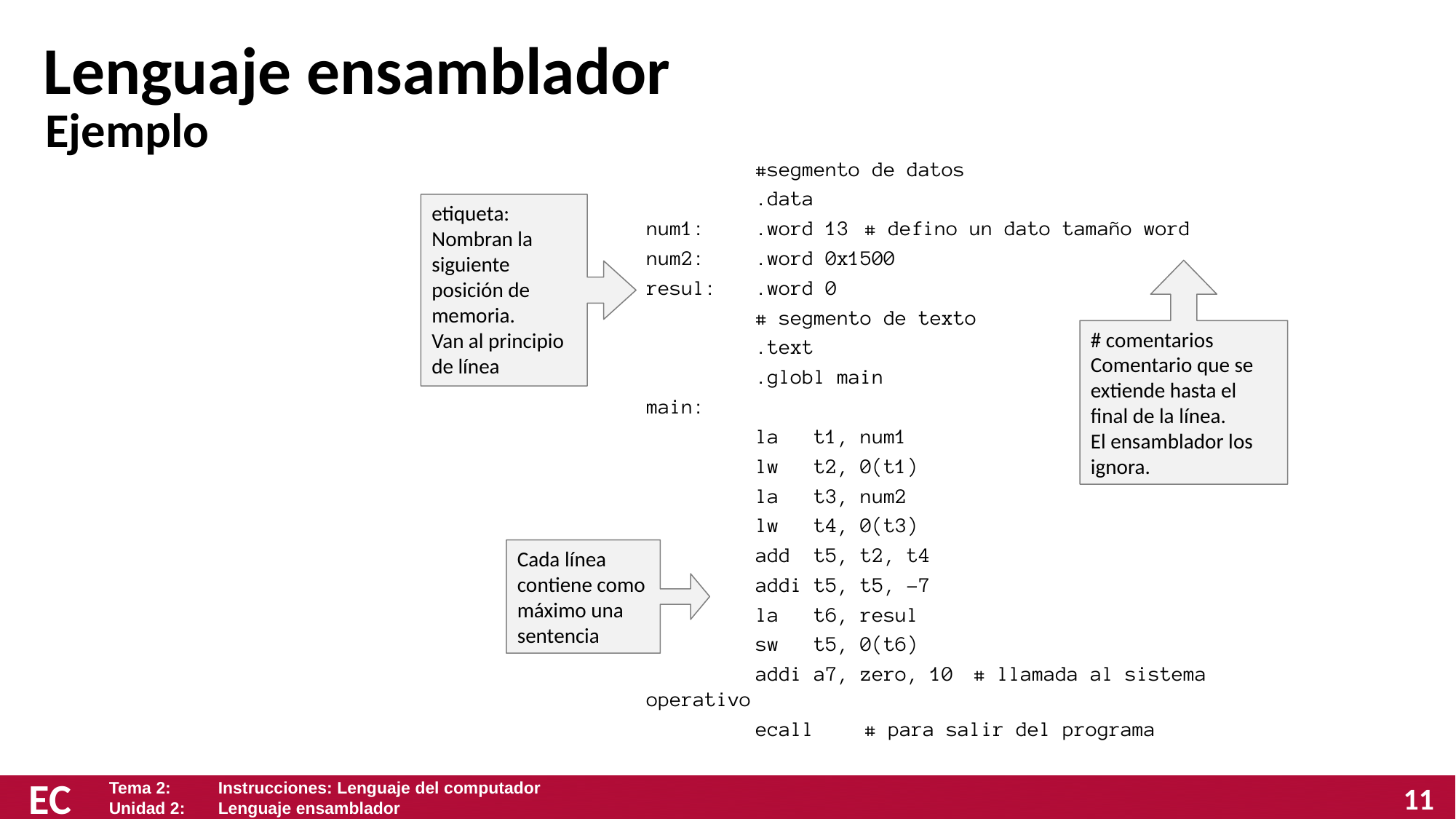

# Lenguaje ensamblador
Ejemplo
	#segmento de datos
	.data
num1: 	.word 13	# defino un dato tamaño word
num2:	.word 0x1500
resul:	.word 0
	# segmento de texto
	.text
	.globl main
main:
	la   t1, num1
	lw   t2, 0(t1)
       	la   t3, num2
	lw   t4, 0(t3)
       	add  t5, t2, t4
	addi t5, t5, -7
 	la   t6, resul
	sw   t5, 0(t6)
	addi a7, zero, 10	# llamada al sistema operativo
	ecall	# para salir del programa
etiqueta:
Nombran la siguiente posición de memoria.
Van al principio de línea
# comentarios
Comentario que se extiende hasta el final de la línea.
El ensamblador los ignora.
Cada línea contiene como máximo una sentencia